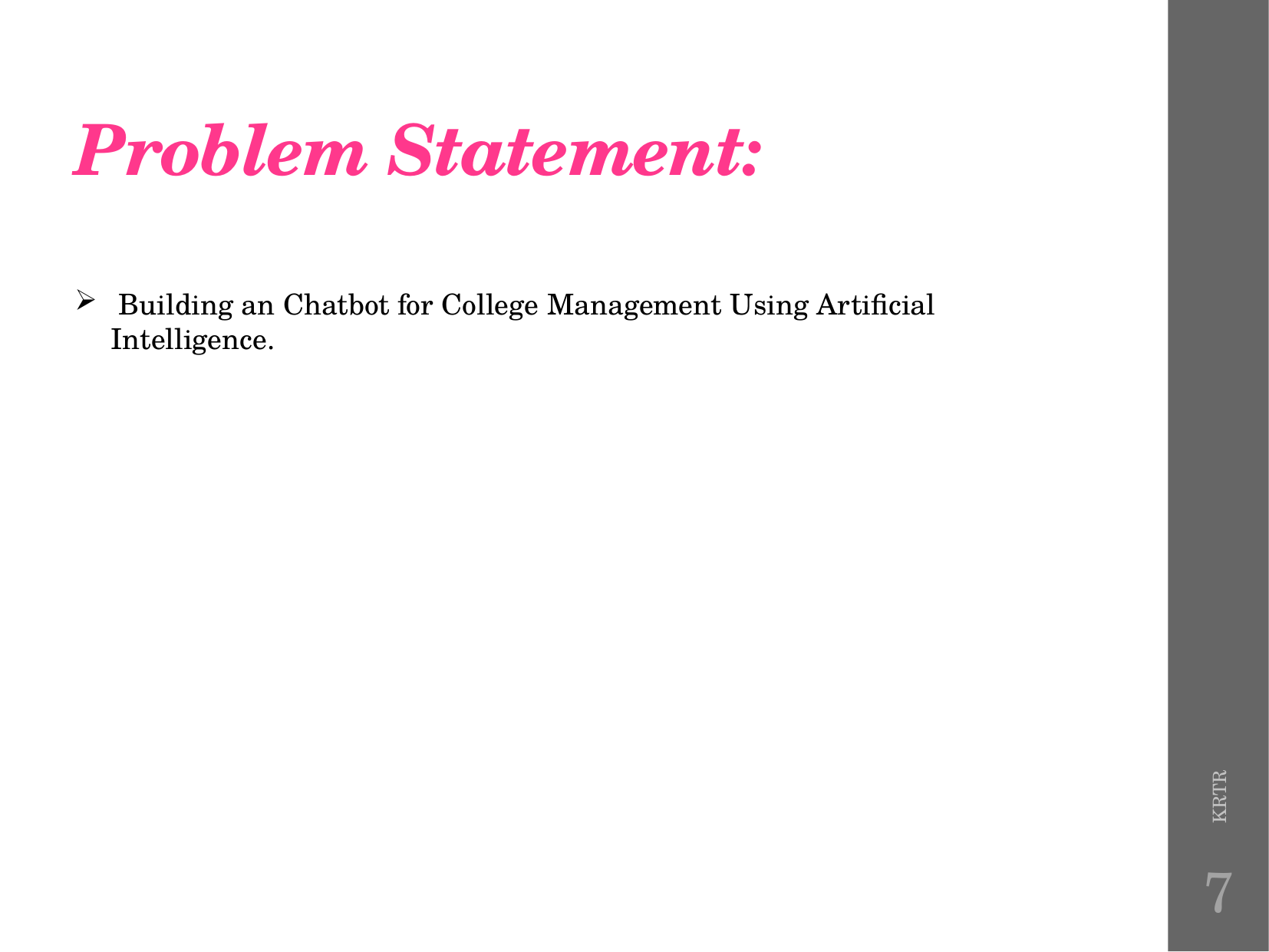

# Problem Statement:

 Building an Chatbot for College Management Using Artificial Intelligence.

KRTR
7